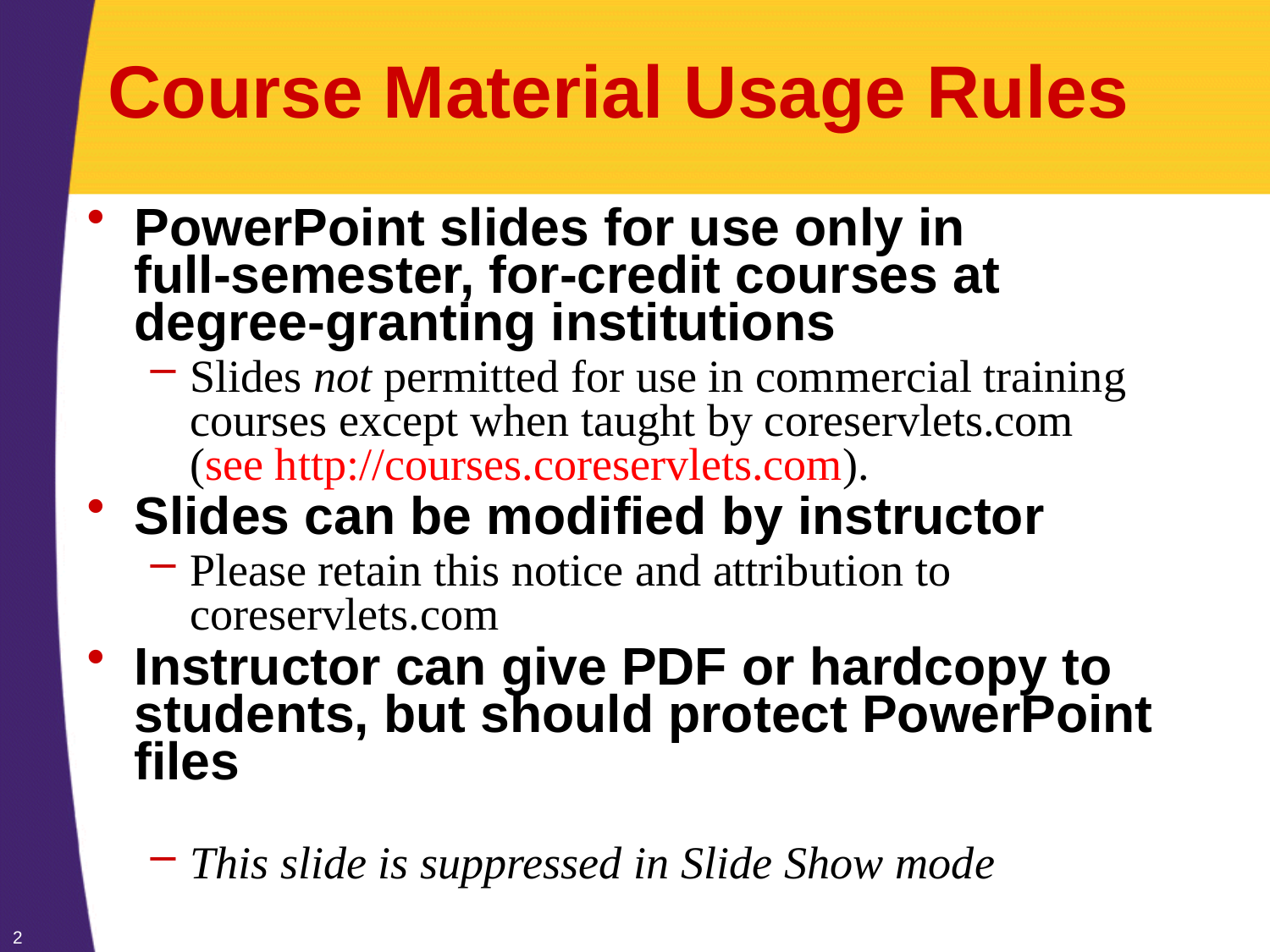

# Course Material Usage Rules
PowerPoint slides for use only in
full-semester, for-credit courses at
degree-granting institutions
Slides not permitted for use in commercial training courses except when taught by coreservlets.com
(see http://courses.coreservlets.com).
Slides can be modified by instructor
Please retain this notice and attribution to coreservlets.com
Instructor can give PDF or hardcopy to students, but should protect PowerPoint files
This slide is suppressed in Slide Show mode
2